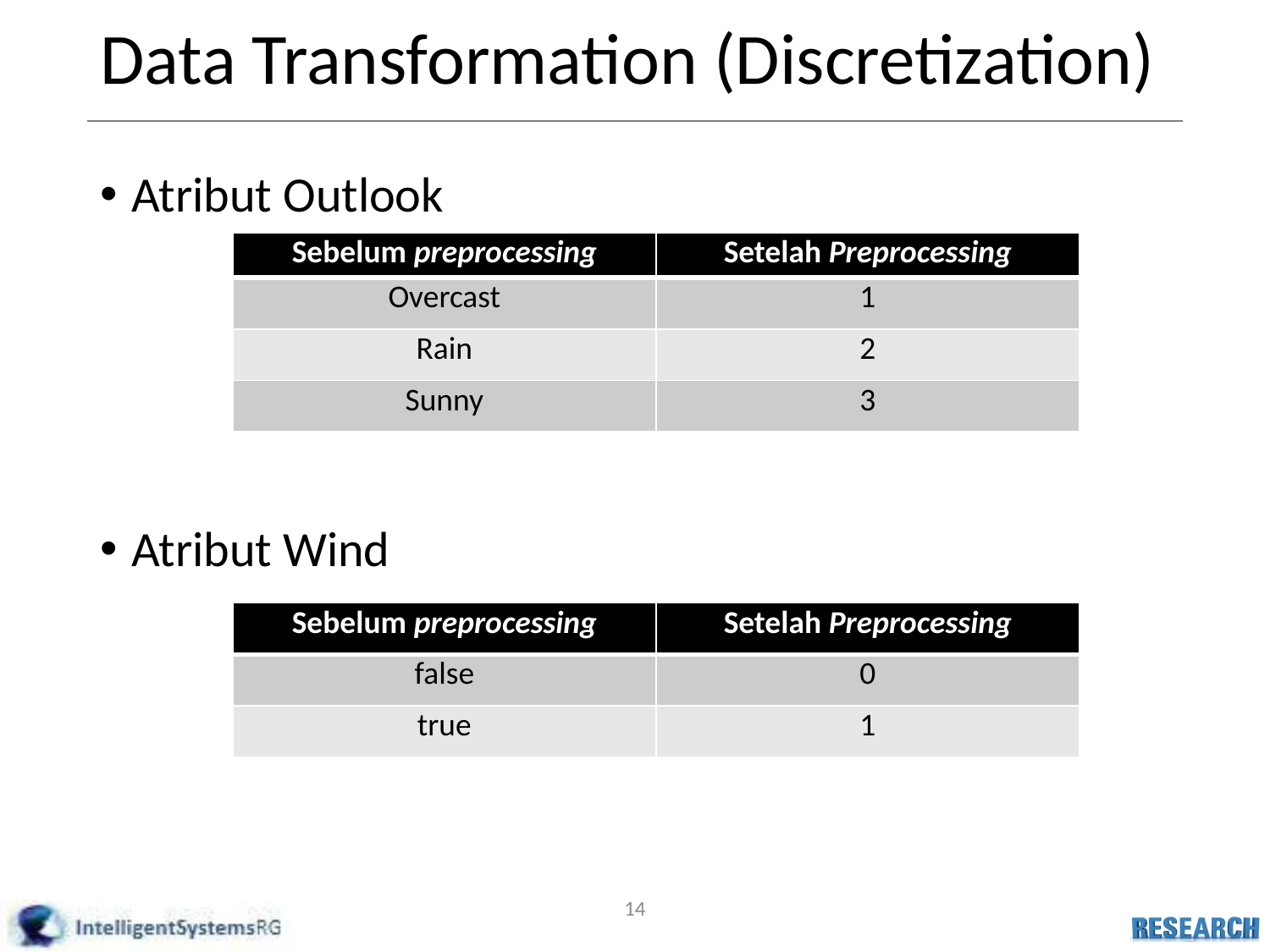

# Data Transformation (Discretization)
Atribut Outlook

Atribut Wind

| Sebelum preprocessing | Setelah Preprocessing |
| --- | --- |
| Overcast | 1 |
| Rain | 2 |
| Sunny | 3 |
| Sebelum preprocessing | Setelah Preprocessing |
| --- | --- |
| false | 0 |
| true | 1 |